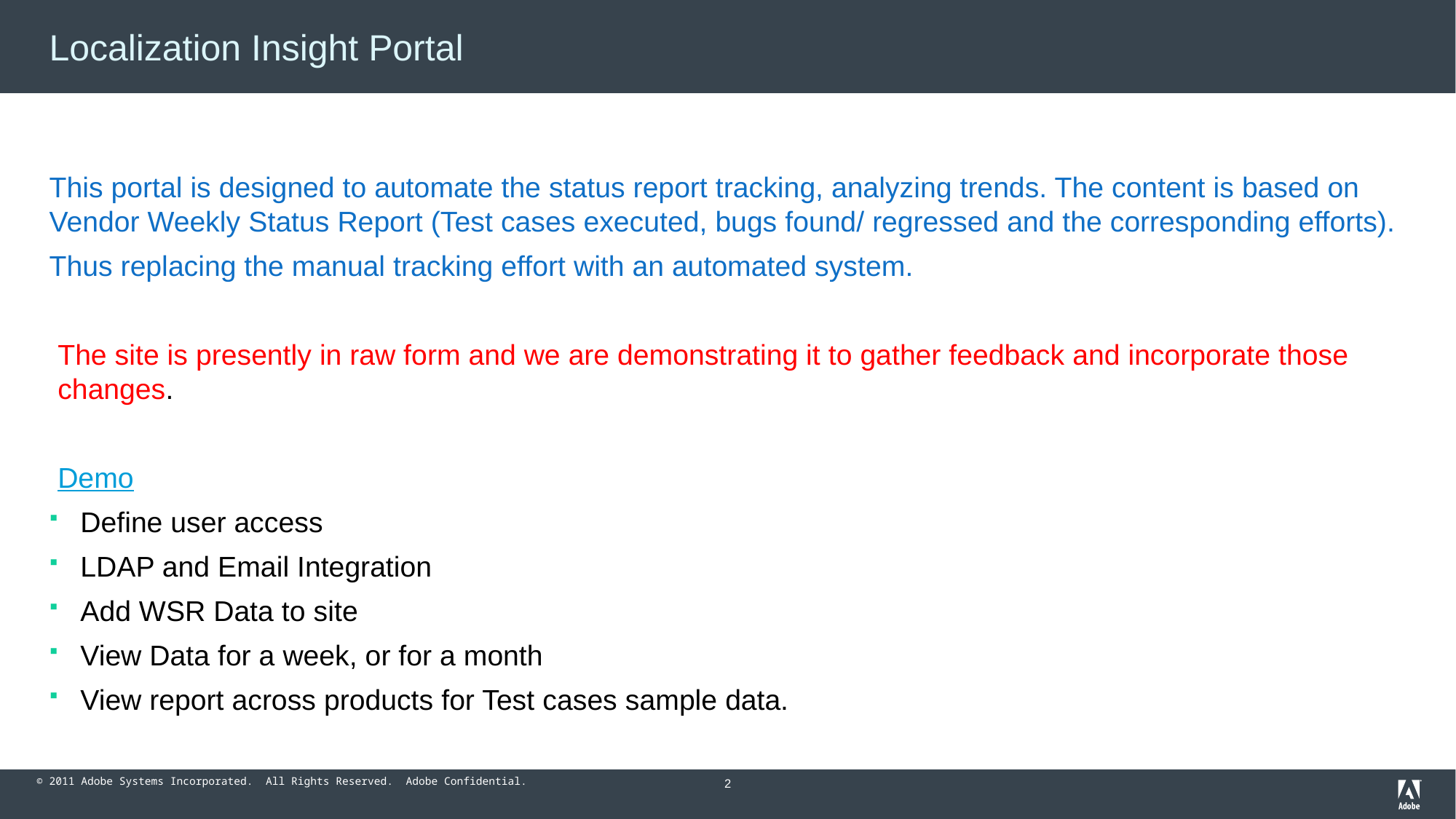

# Localization Insight Portal

This portal is designed to automate the status report tracking, analyzing trends. The content is based on Vendor Weekly Status Report (Test cases executed, bugs found/ regressed and the corresponding efforts).
Thus replacing the manual tracking effort with an automated system.

The site is presently in raw form and we are demonstrating it to gather feedback and incorporate those changes.

Demo
Define user access
LDAP and Email Integration
Add WSR Data to site
View Data for a week, or for a month
View report across products for Test cases sample data.

2